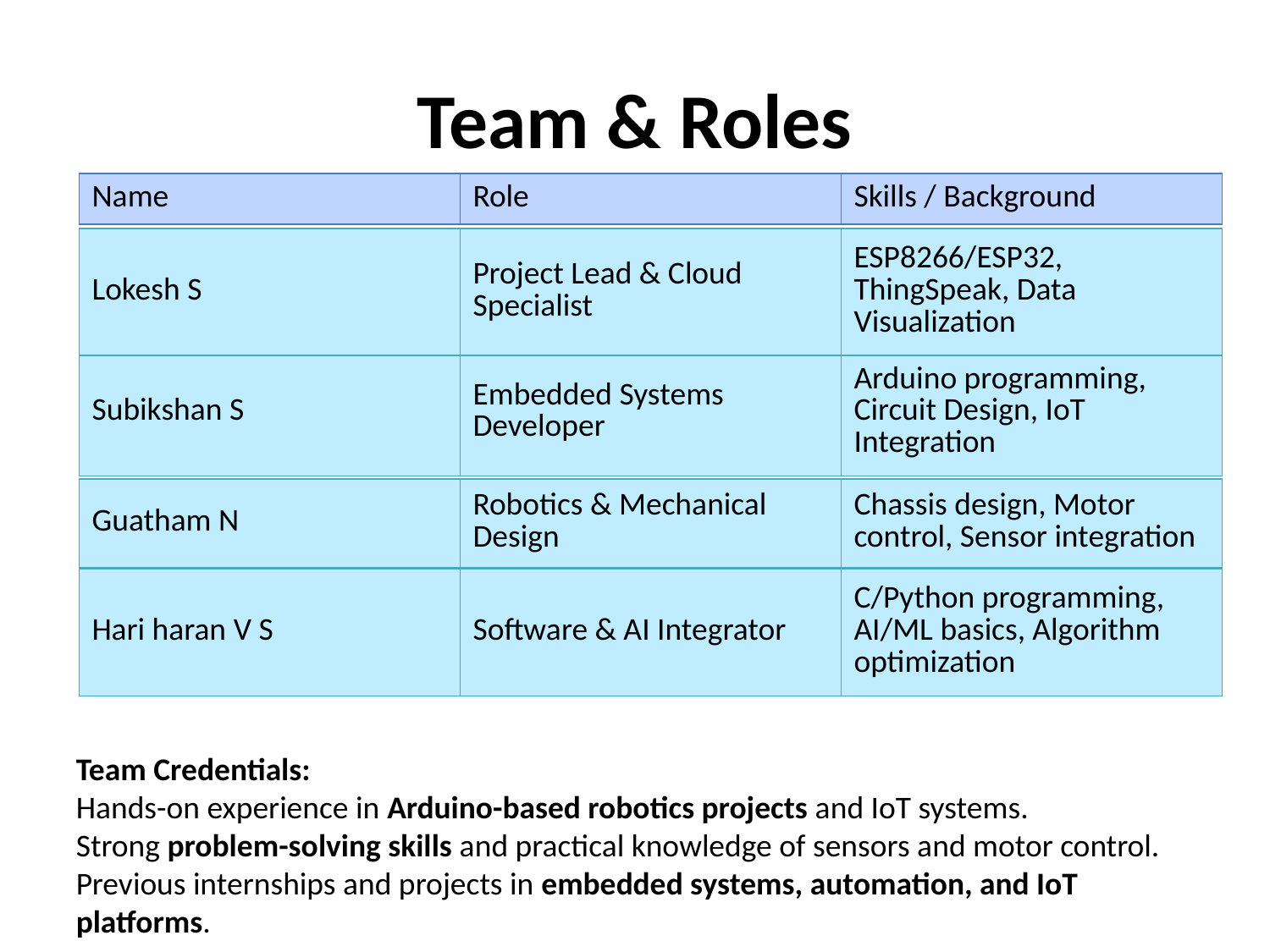

# Team & Roles
| Name | Role | Skills / Background |
| --- | --- | --- |
| Lokesh S | Project Lead & Cloud Specialist | ESP8266/ESP32, ThingSpeak, Data Visualization |
| --- | --- | --- |
| Subikshan S | Embedded Systems Developer | Arduino programming, Circuit Design, IoT Integration |
| --- | --- | --- |
| Guatham N | Robotics & Mechanical Design | Chassis design, Motor control, Sensor integration |
| --- | --- | --- |
| Hari haran V S | Software & AI Integrator | C/Python programming, AI/ML basics, Algorithm optimization |
| --- | --- | --- |
Team Credentials:
Hands-on experience in Arduino-based robotics projects and IoT systems.
Strong problem-solving skills and practical knowledge of sensors and motor control.
Previous internships and projects in embedded systems, automation, and IoT platforms.